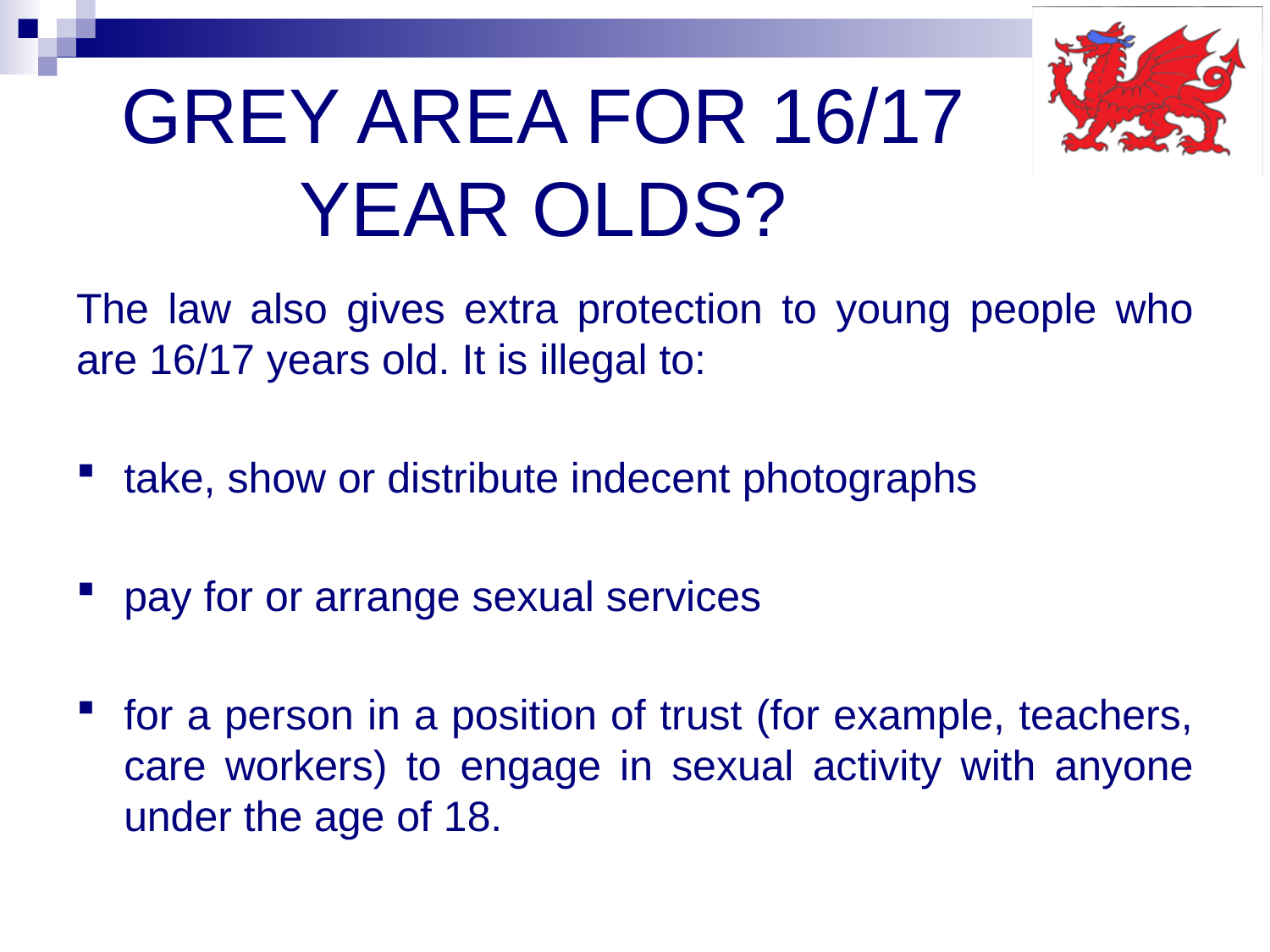

# GREY AREA FOR 16/17 YEAR OLDS?
The law also gives extra protection to young people who are 16/17 years old. It is illegal to:

take, show or distribute indecent photographs

pay for or arrange sexual services

for a person in a position of trust (for example, teachers, care workers) to engage in sexual activity with anyone under the age of 18.